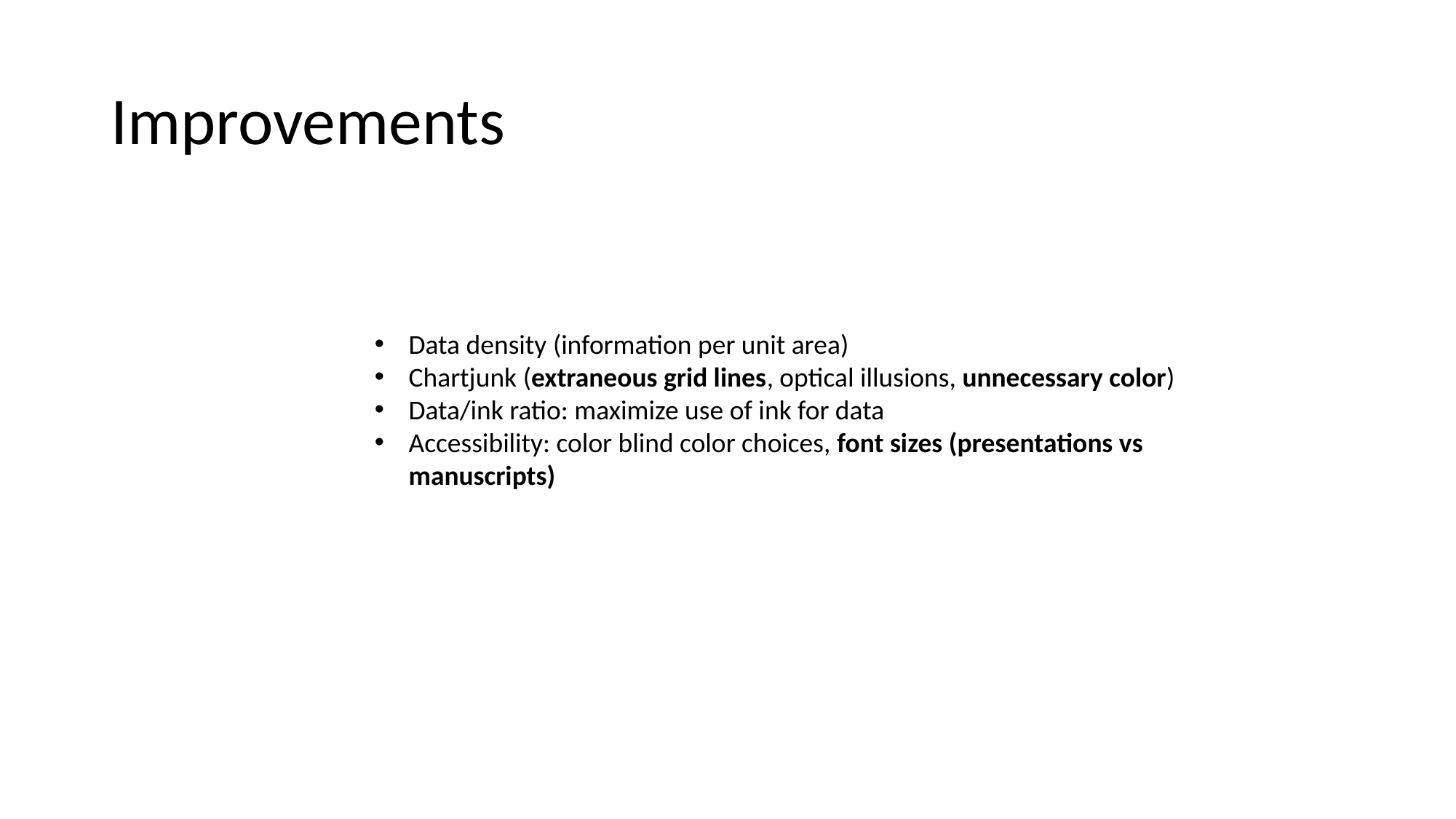

# Improvements
Data density (information per unit area)
Chartjunk (extraneous grid lines, optical illusions, unnecessary color)
Data/ink ratio: maximize use of ink for data
Accessibility: color blind color choices, font sizes (presentations vs manuscripts)